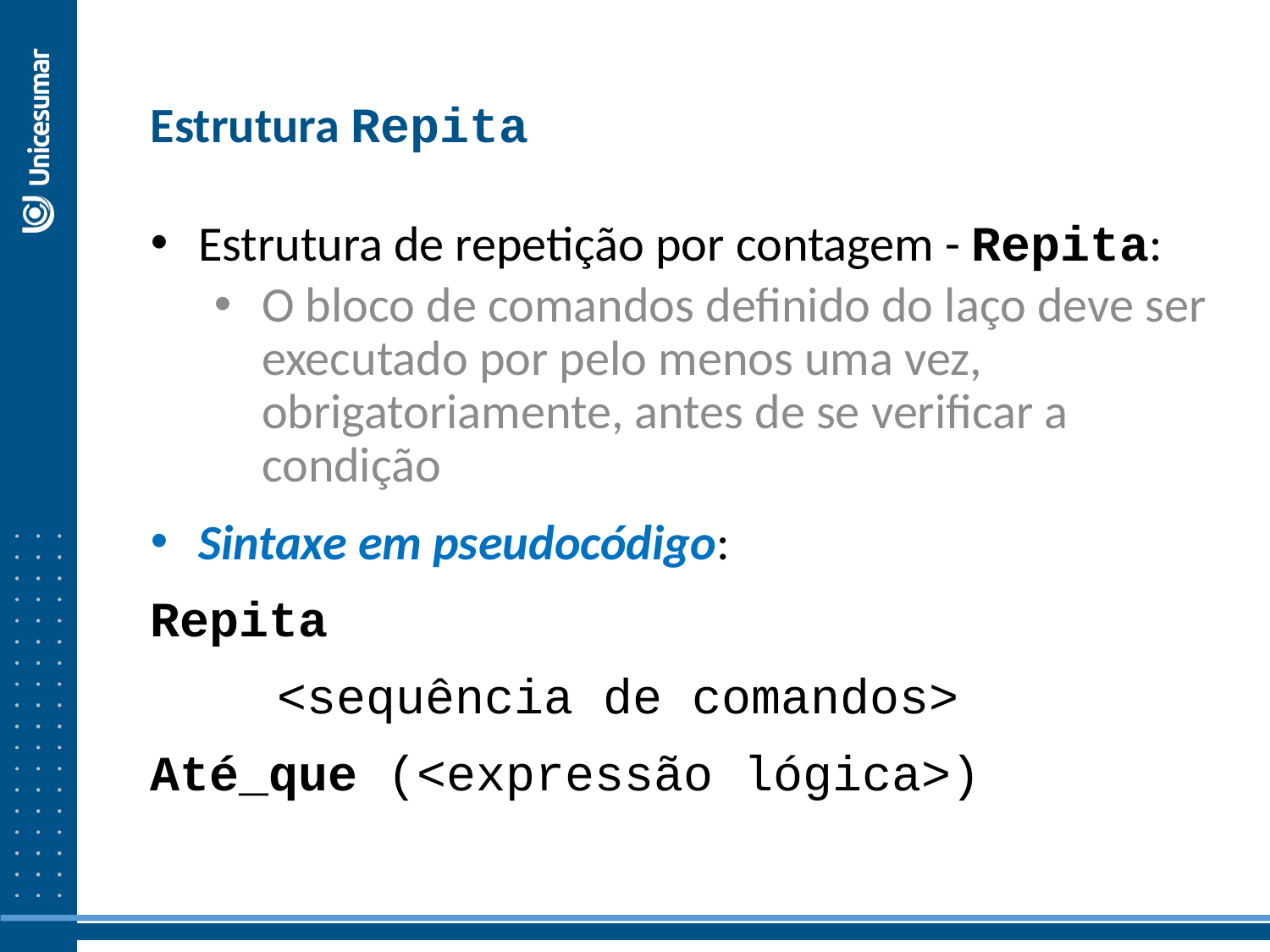

Estrutura Repita
Estrutura de repetição por contagem - Repita:
O bloco de comandos definido do laço deve ser executado por pelo menos uma vez, obrigatoriamente, antes de se verificar a condição
Sintaxe em pseudocódigo:
Repita
	<sequência de comandos>
Até_que (<expressão lógica>)